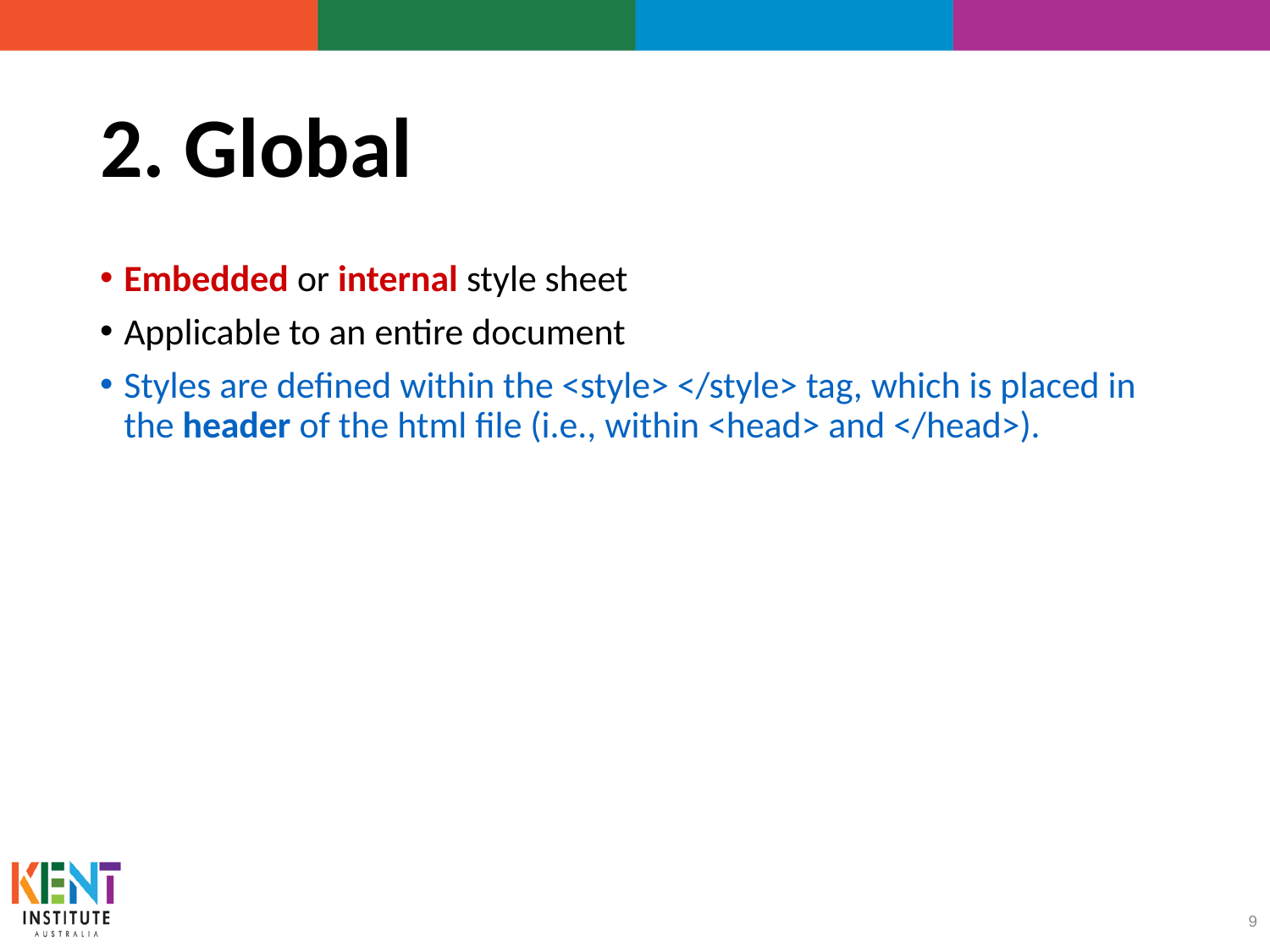

# 2. Global
Embedded or internal style sheet
Applicable to an entire document
Styles are defined within the <style> </style> tag, which is placed in the header of the html file (i.e., within <head> and </head>).
9